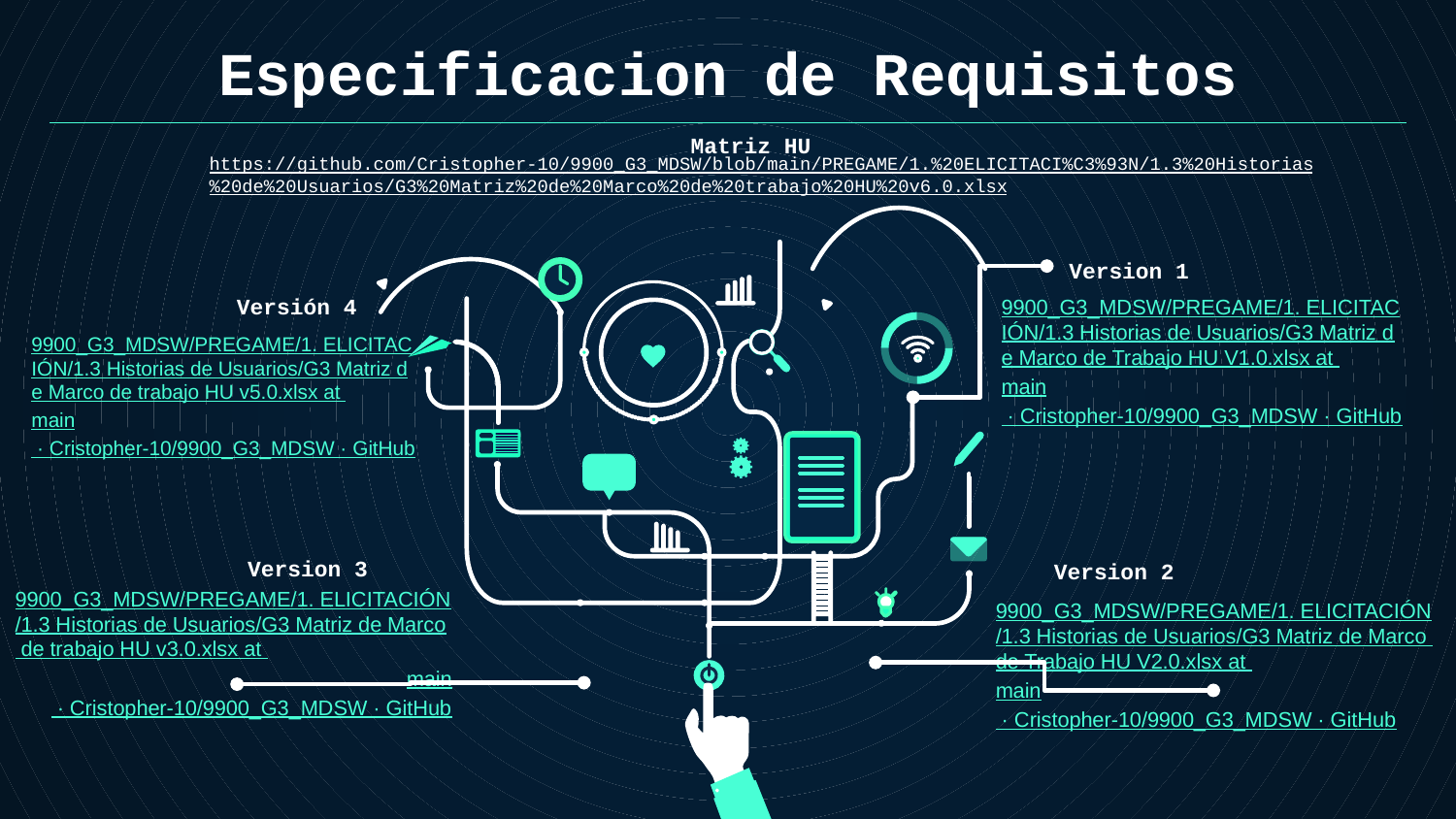

# Especificacion de Requisitos
Matriz HU
https://github.com/Cristopher-10/9900_G3_MDSW/blob/main/PREGAME/1.%20ELICITACI%C3%93N/1.3%20Historias%20de%20Usuarios/G3%20Matriz%20de%20Marco%20de%20trabajo%20HU%20v6.0.xlsx

Version 1

9900_G3_MDSW/PREGAME/1. ELICITACIÓN/1.3 Historias de Usuarios/G3 Matriz de Marco de Trabajo HU V1.0.xlsx at main · Cristopher-10/9900_G3_MDSW · GitHub

Versión 4

9900_G3_MDSW/PREGAME/1. ELICITACIÓN/1.3 Historias de Usuarios/G3 Matriz de Marco de trabajo HU v5.0.xlsx at main · Cristopher-10/9900_G3_MDSW · GitHub

Version 3
Version 2

9900_G3_MDSW/PREGAME/1. ELICITACIÓN/1.3 Historias de Usuarios/G3 Matriz de Marco de trabajo HU v3.0.xlsx at main · Cristopher-10/9900_G3_MDSW · GitHub

9900_G3_MDSW/PREGAME/1. ELICITACIÓN/1.3 Historias de Usuarios/G3 Matriz de Marco de Trabajo HU V2.0.xlsx at main · Cristopher-10/9900_G3_MDSW · GitHub